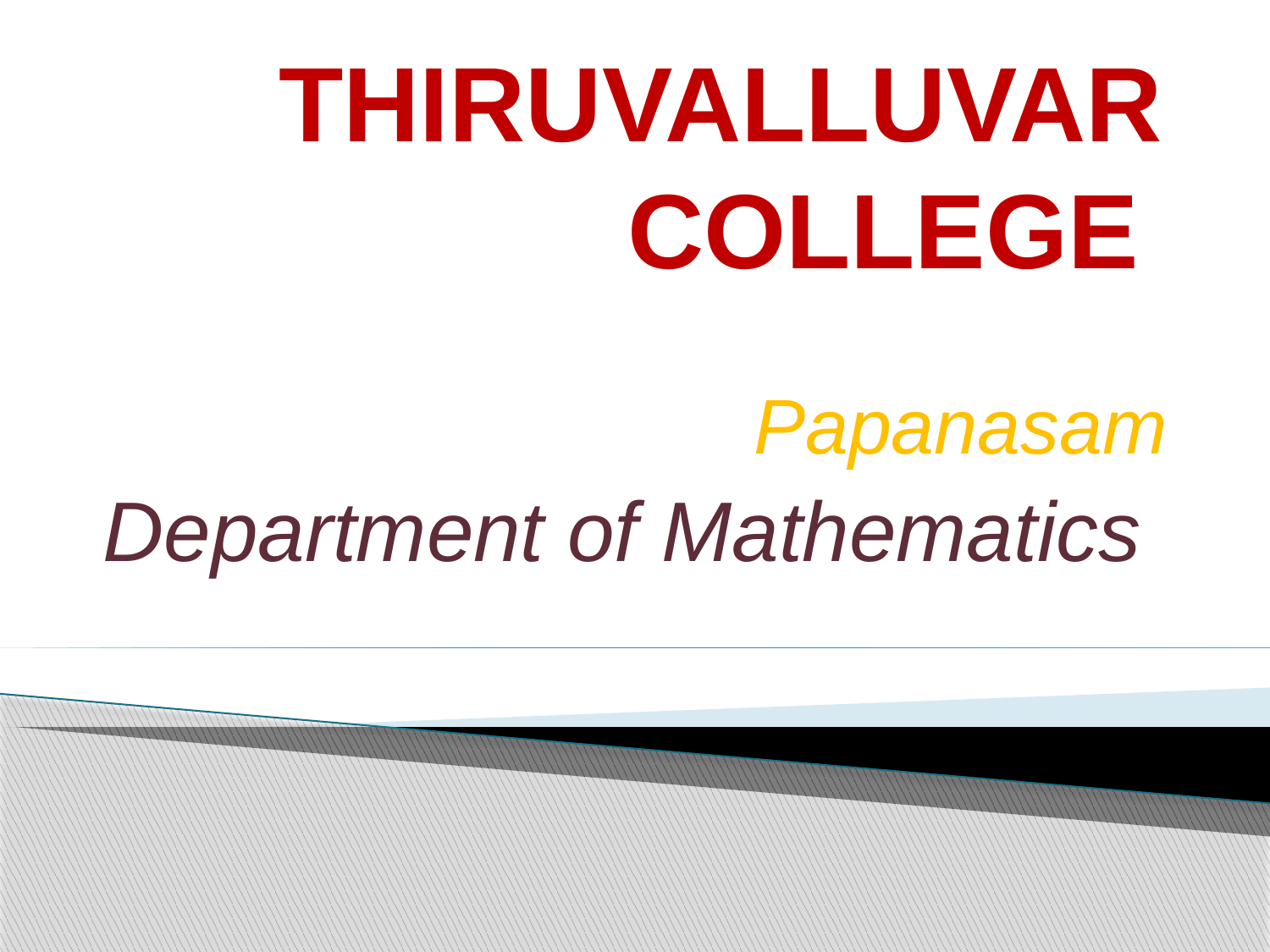

# THIRUVALLUVAR COLLEGE
Papanasam
Department of Mathematics